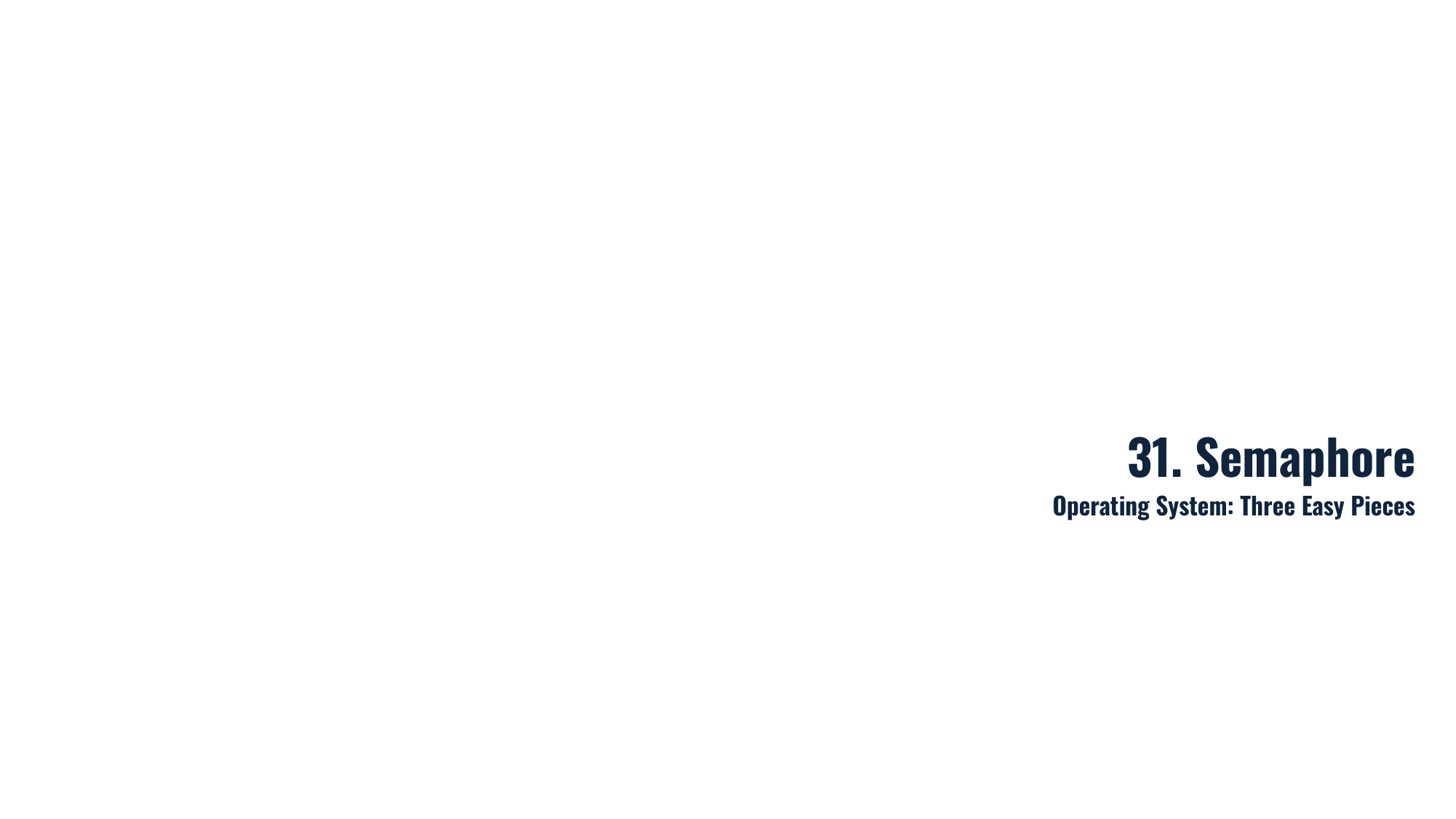

31. Semaphore
Operating System: Three Easy Pieces